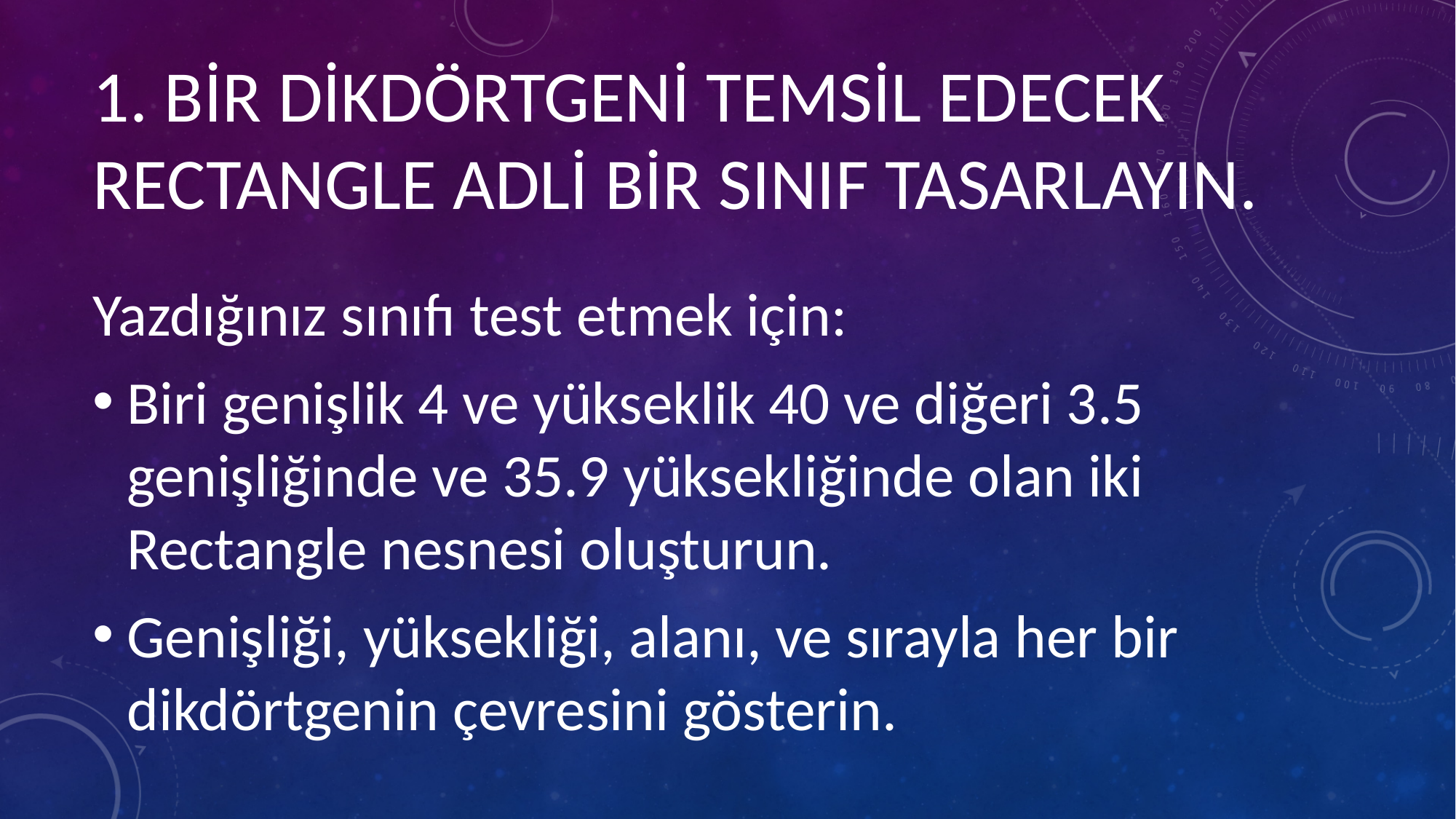

# 1. bir dikdörtgeni temsil edecek Rectangle adli bir sınıf tasarlayın.
Yazdığınız sınıfı test etmek için:
Biri genişlik 4 ve yükseklik 40 ve diğeri 3.5 genişliğinde ve 35.9 yüksekliğinde olan iki Rectangle nesnesi oluşturun.
Genişliği, yüksekliği, alanı, ve sırayla her bir dikdörtgenin çevresini gösterin.